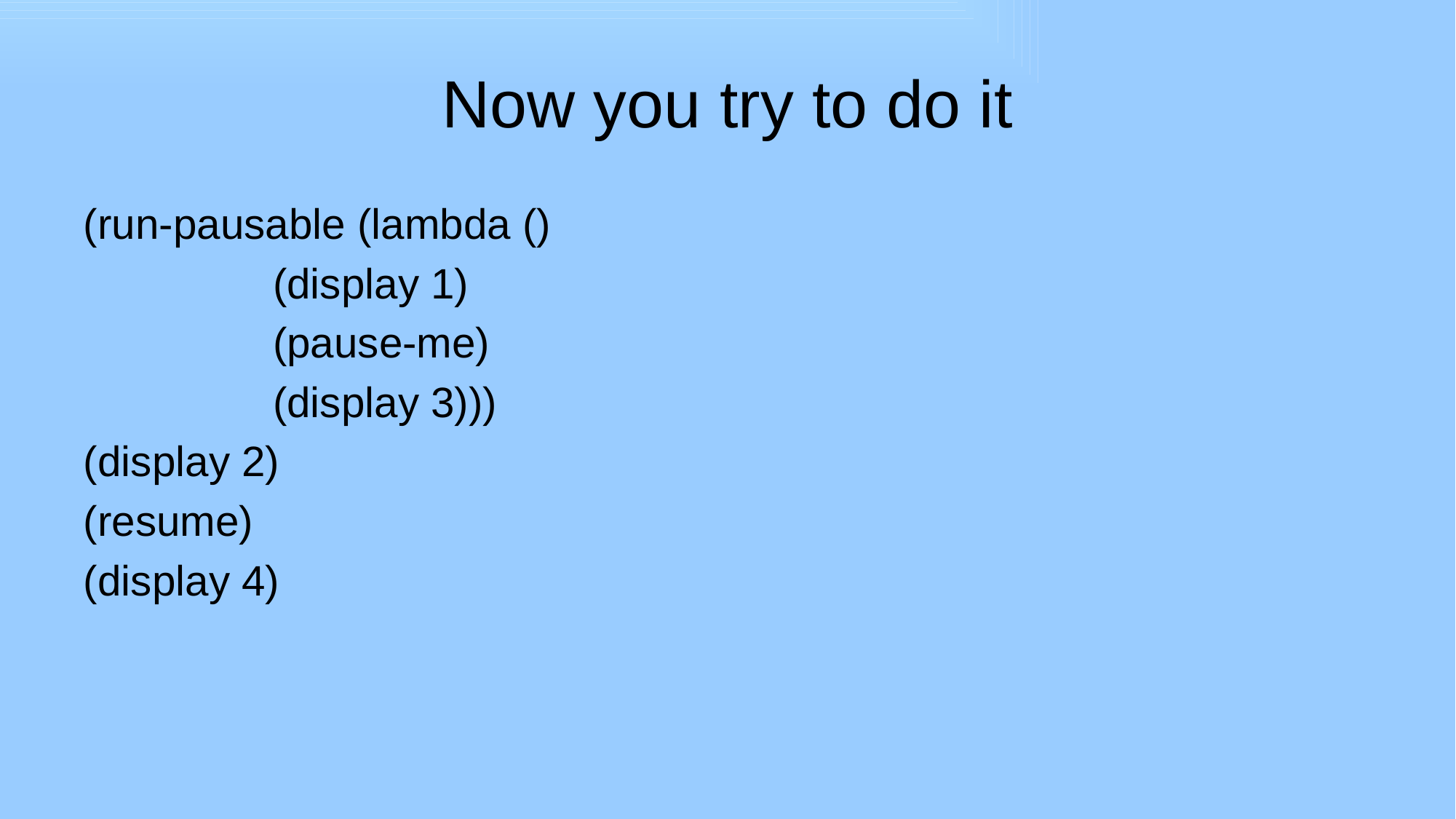

# Now you try to do it
(run-pausable (lambda ()
                (display 1)
                (pause-me)
                (display 3)))
(display 2)
(resume)
(display 4)